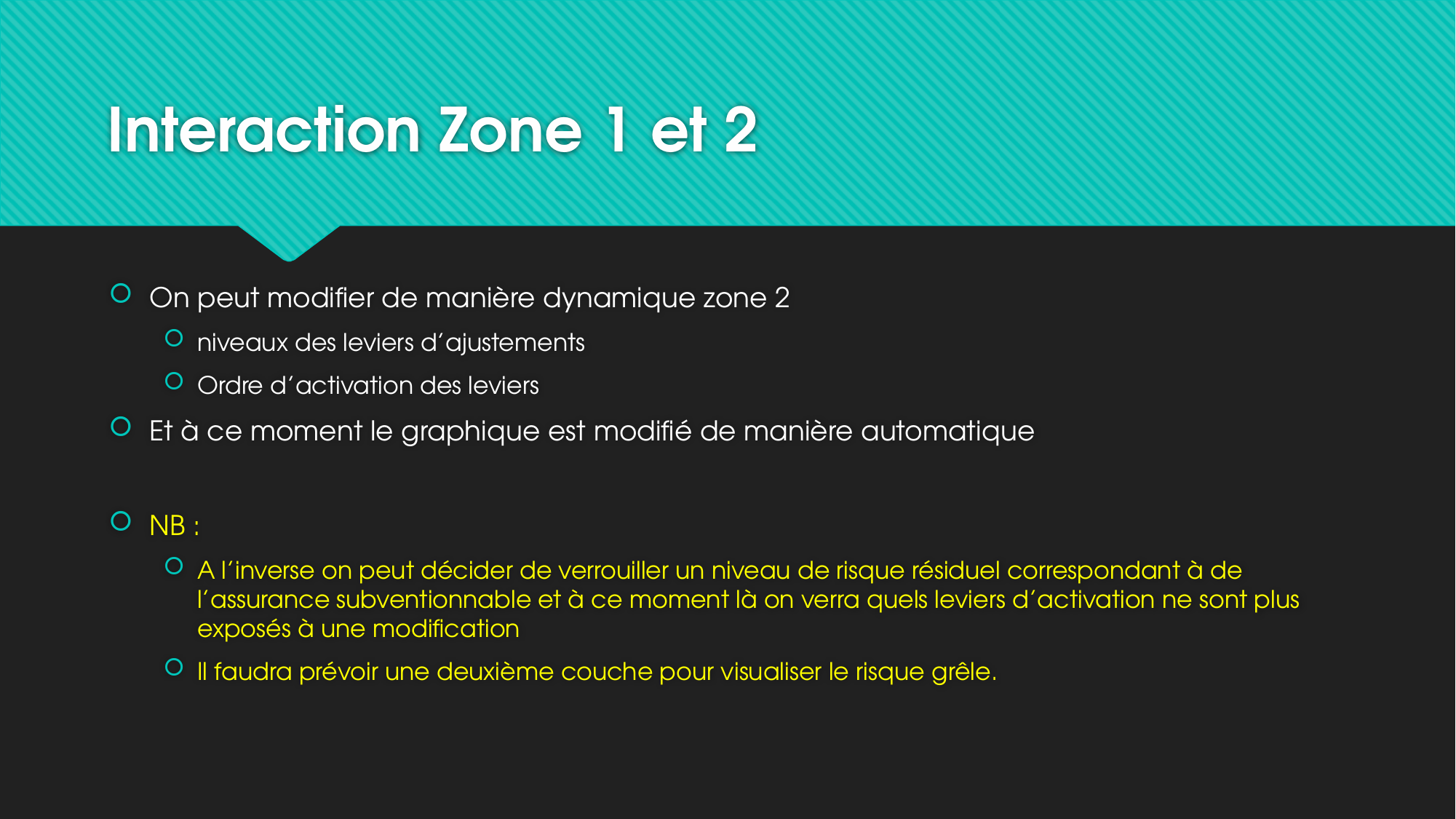

# Interaction Zone 1 et 2
On peut modifier de manière dynamique zone 2
niveaux des leviers d’ajustements
Ordre d’activation des leviers
Et à ce moment le graphique est modifié de manière automatique

NB :
A l’inverse on peut décider de verrouiller un niveau de risque résiduel correspondant à de l’assurance subventionnable et à ce moment là on verra quels leviers d’activation ne sont plus exposés à une modification
Il faudra prévoir une deuxième couche pour visualiser le risque grêle.